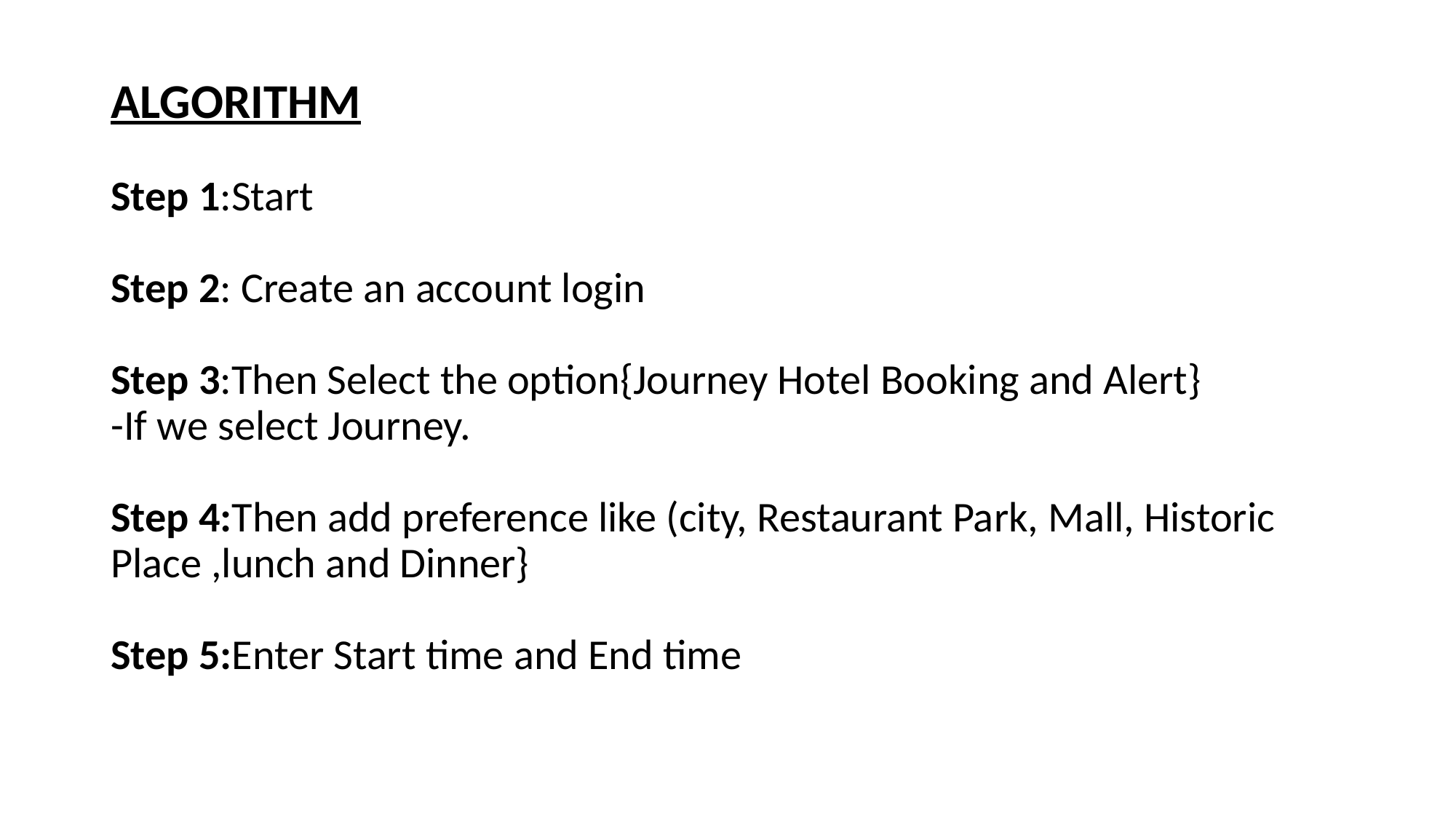

# ALGORITHM Step 1:Start Step 2: Create an account login Step 3:Then Select the option{Journey Hotel Booking and Alert} -If we select Journey. Step 4:Then add preference like (city, Restaurant Park, Mall, Historic Place ,lunch and Dinner} Step 5:Enter Start time and End time